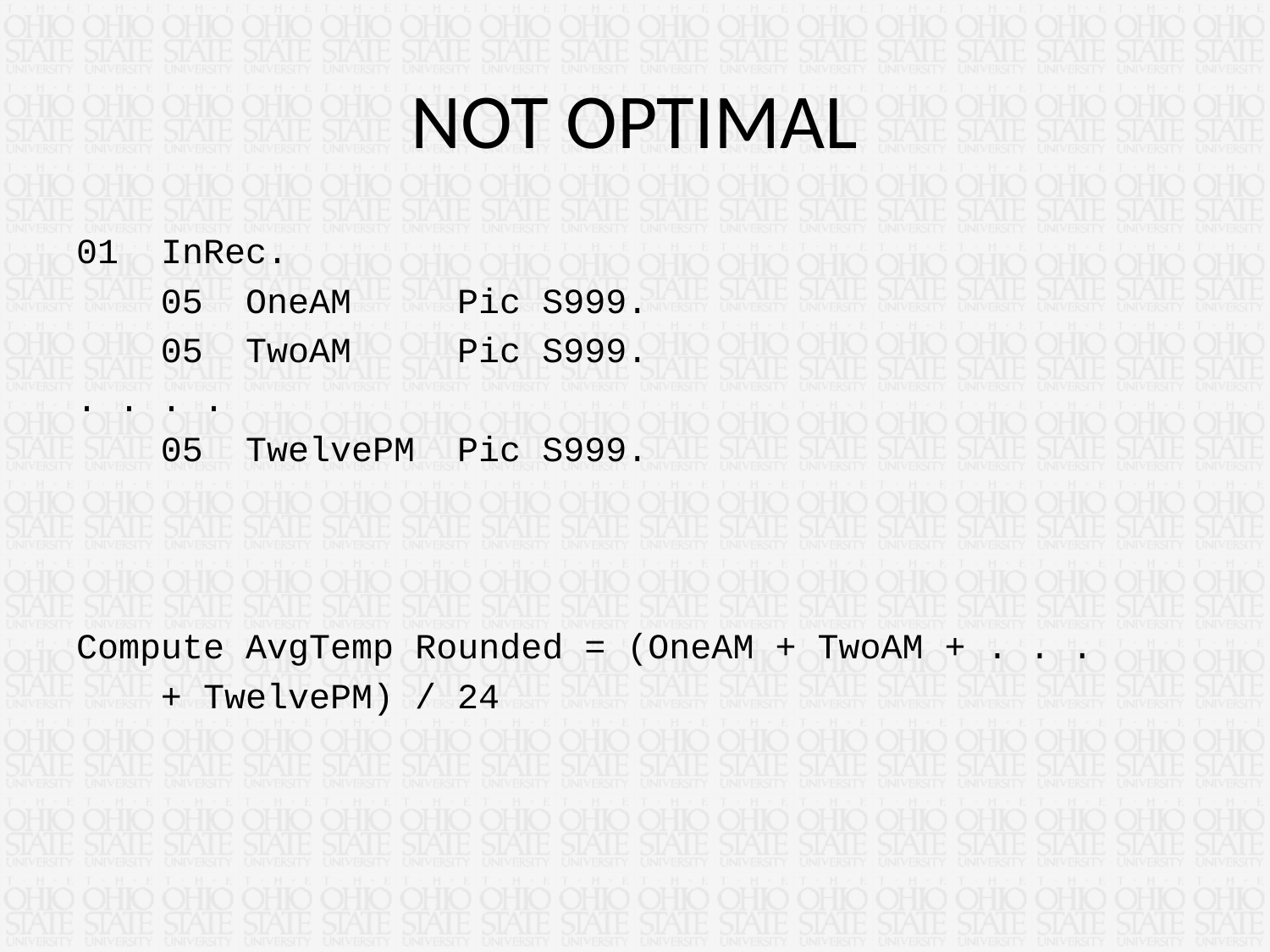

# NOT OPTIMAL
01  InRec.
    05  OneAM     Pic S999.
    05  TwoAM     Pic S999.
. . . .
    05  TwelvePM  Pic S999.

Compute AvgTemp Rounded = (OneAM + TwoAM + . . .
    + TwelvePM) / 24